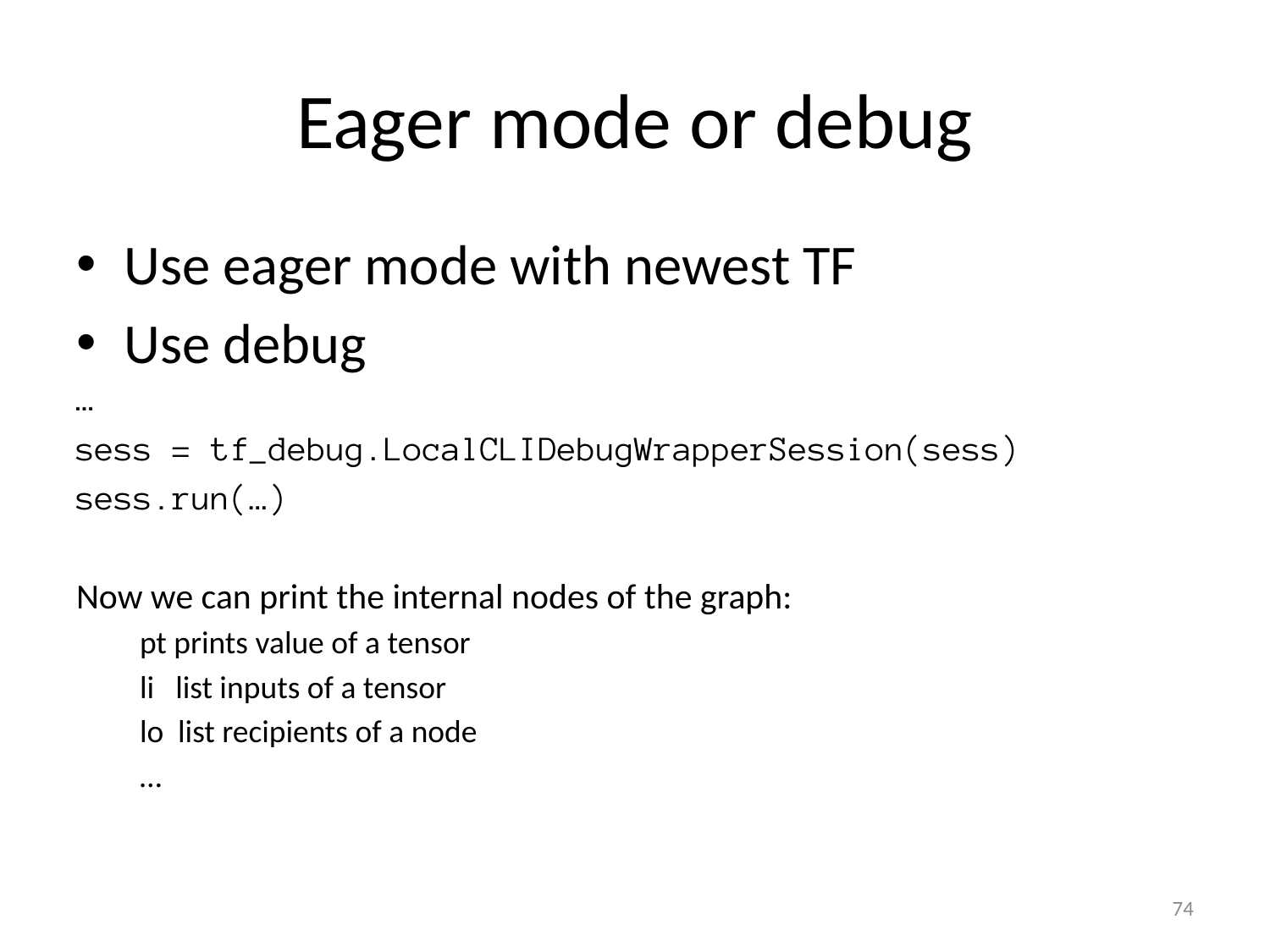

# Eager mode or debug
Use eager mode with newest TF
Use debug
…
sess = tf_debug.LocalCLIDebugWrapperSession(sess)
sess.run(…)

Now we can print the internal nodes of the graph:
pt prints value of a tensor
li   list inputs of a tensor
lo  list recipients of a node
…
74